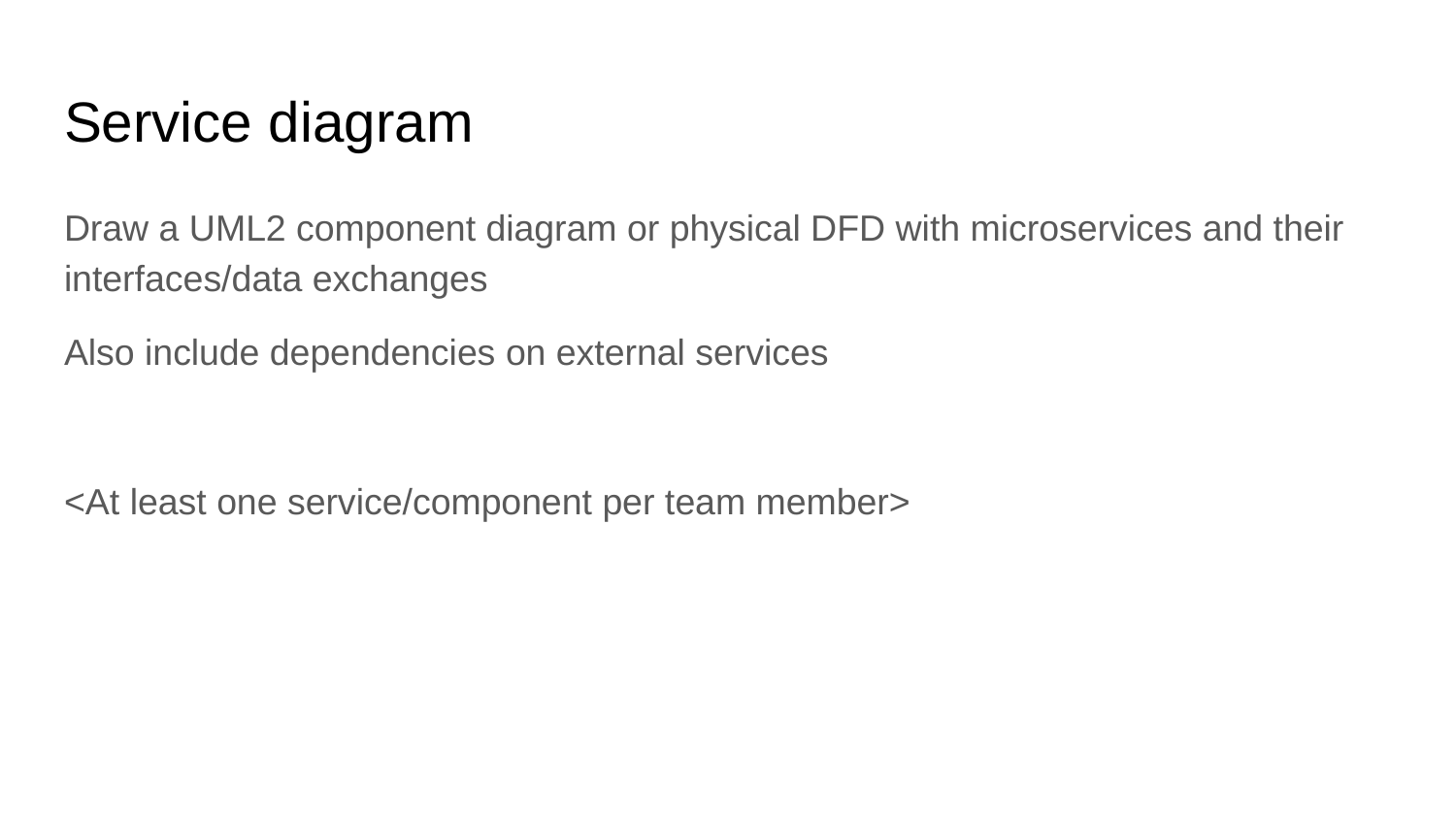

# Service diagram
Draw a UML2 component diagram or physical DFD with microservices and their interfaces/data exchanges
Also include dependencies on external services

<At least one service/component per team member>